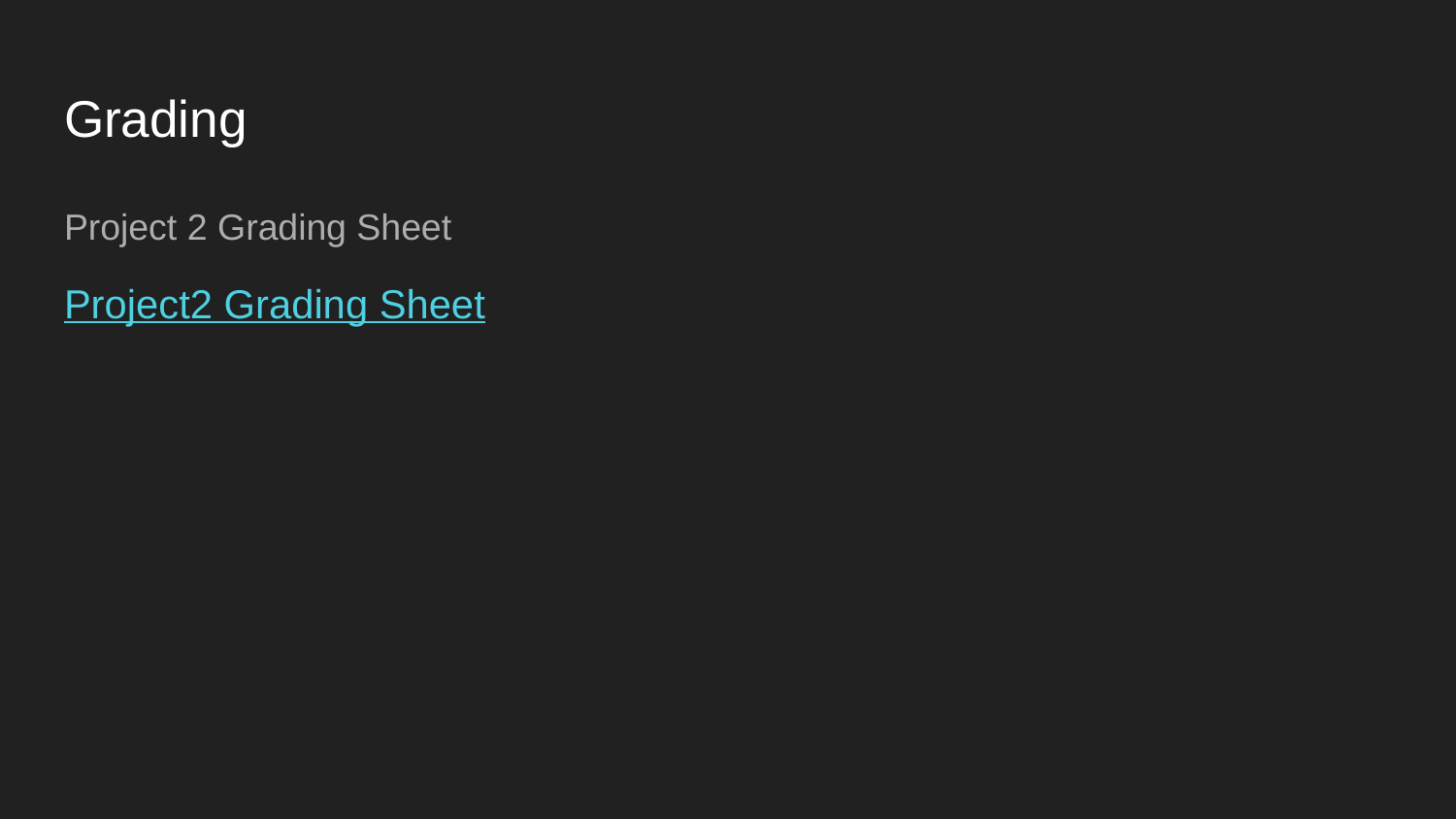

# Grading
Project 2 Grading Sheet
Project2 Grading Sheet